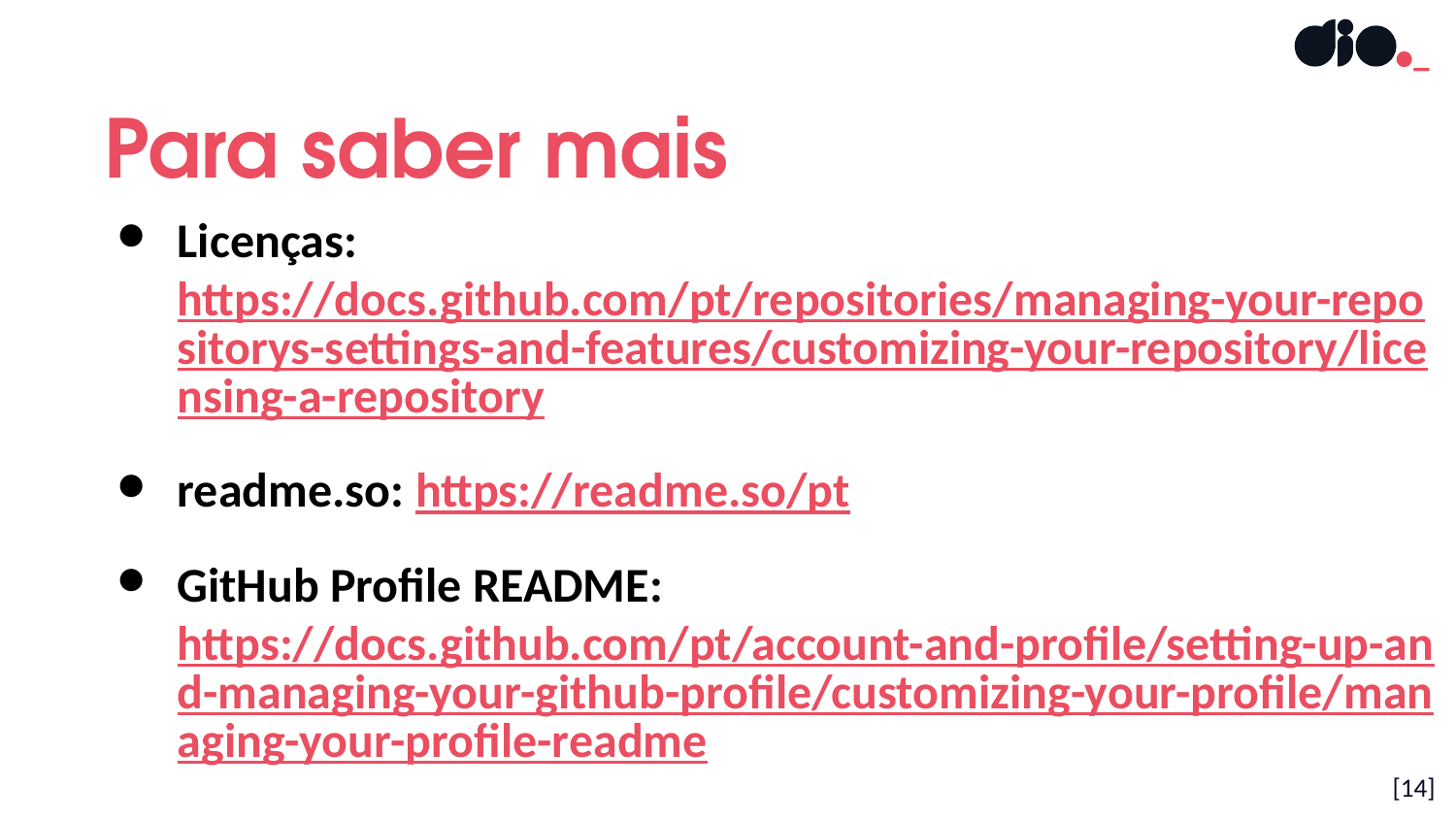

Para saber mais
Licenças: https://docs.github.com/pt/repositories/managing-your-repositorys-settings-and-features/customizing-your-repository/licensing-a-repository
readme.so: https://readme.so/pt
GitHub Profile README: https://docs.github.com/pt/account-and-profile/setting-up-and-managing-your-github-profile/customizing-your-profile/managing-your-profile-readme
[14]